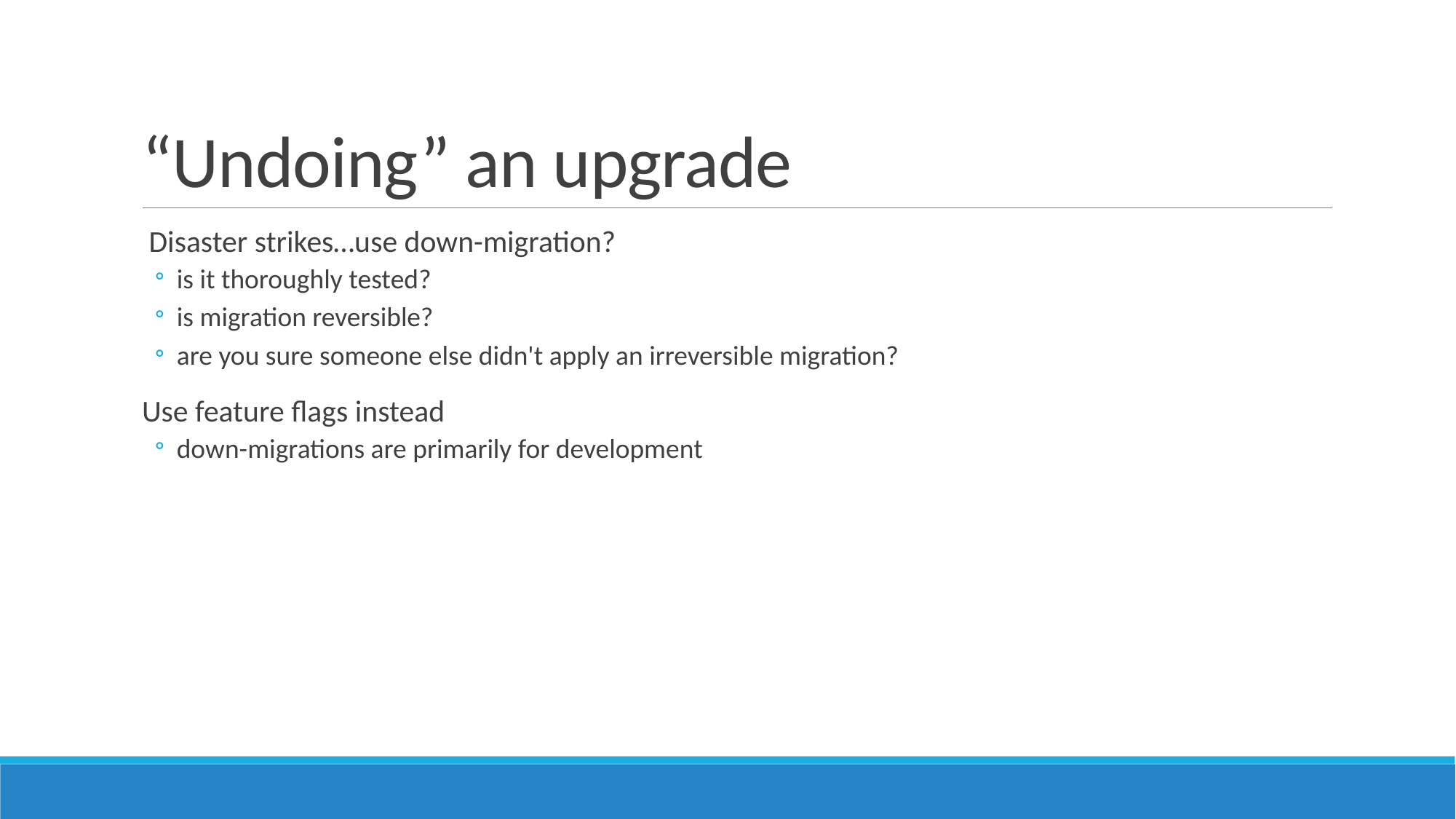

# “Undoing” an upgrade
 Disaster strikes…use down-migration?
is it thoroughly tested?
is migration reversible?
are you sure someone else didn't apply an irreversible migration?
Use feature flags instead
down-migrations are primarily for development